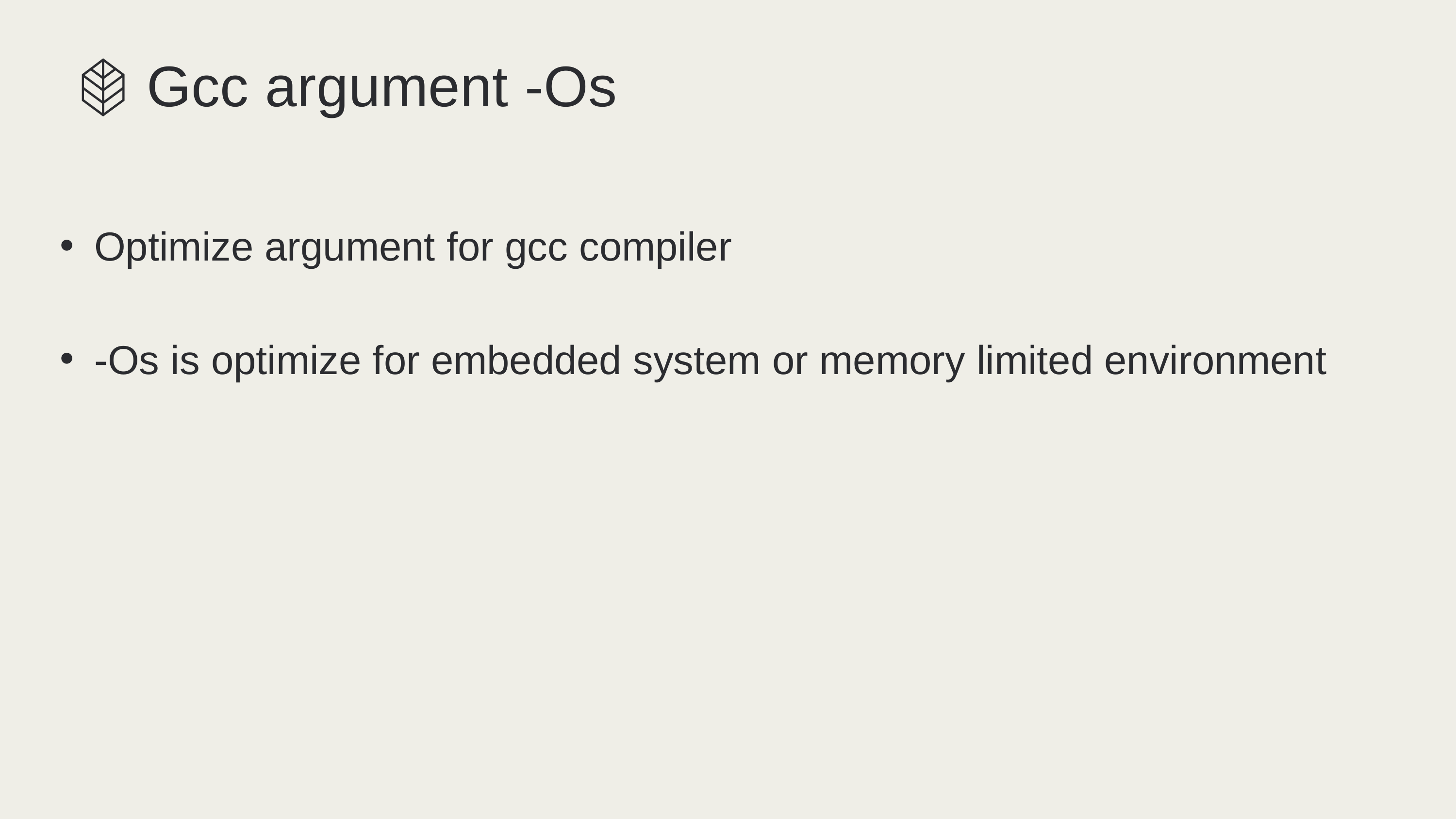

Gcc argument -Os

Optimize argument for gcc compiler

-Os is optimize for embedded system or memory limited environment